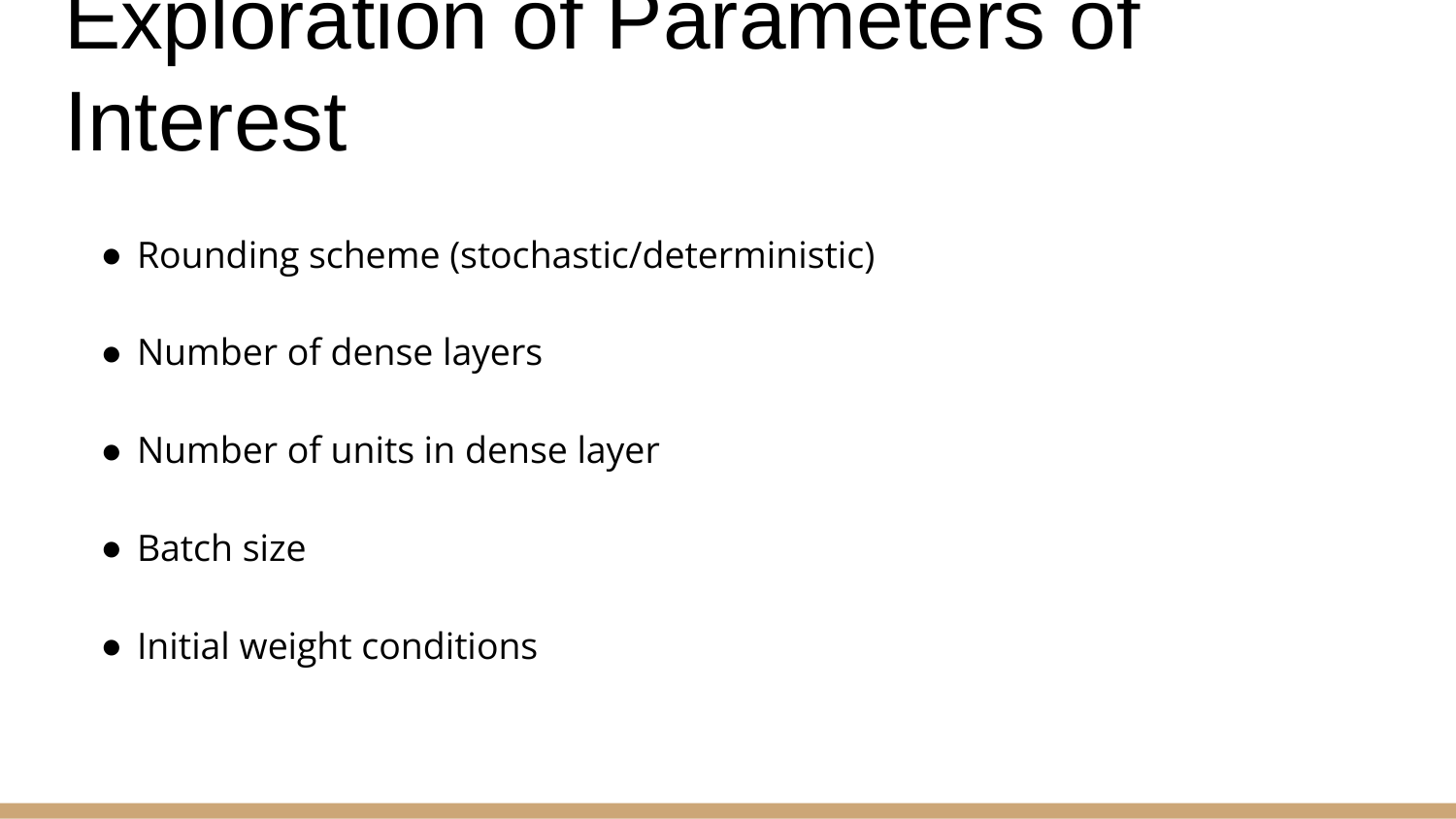

# Exploration of Parameters of Interest
Rounding scheme (stochastic/deterministic)
Number of dense layers
Number of units in dense layer
Batch size
Initial weight conditions